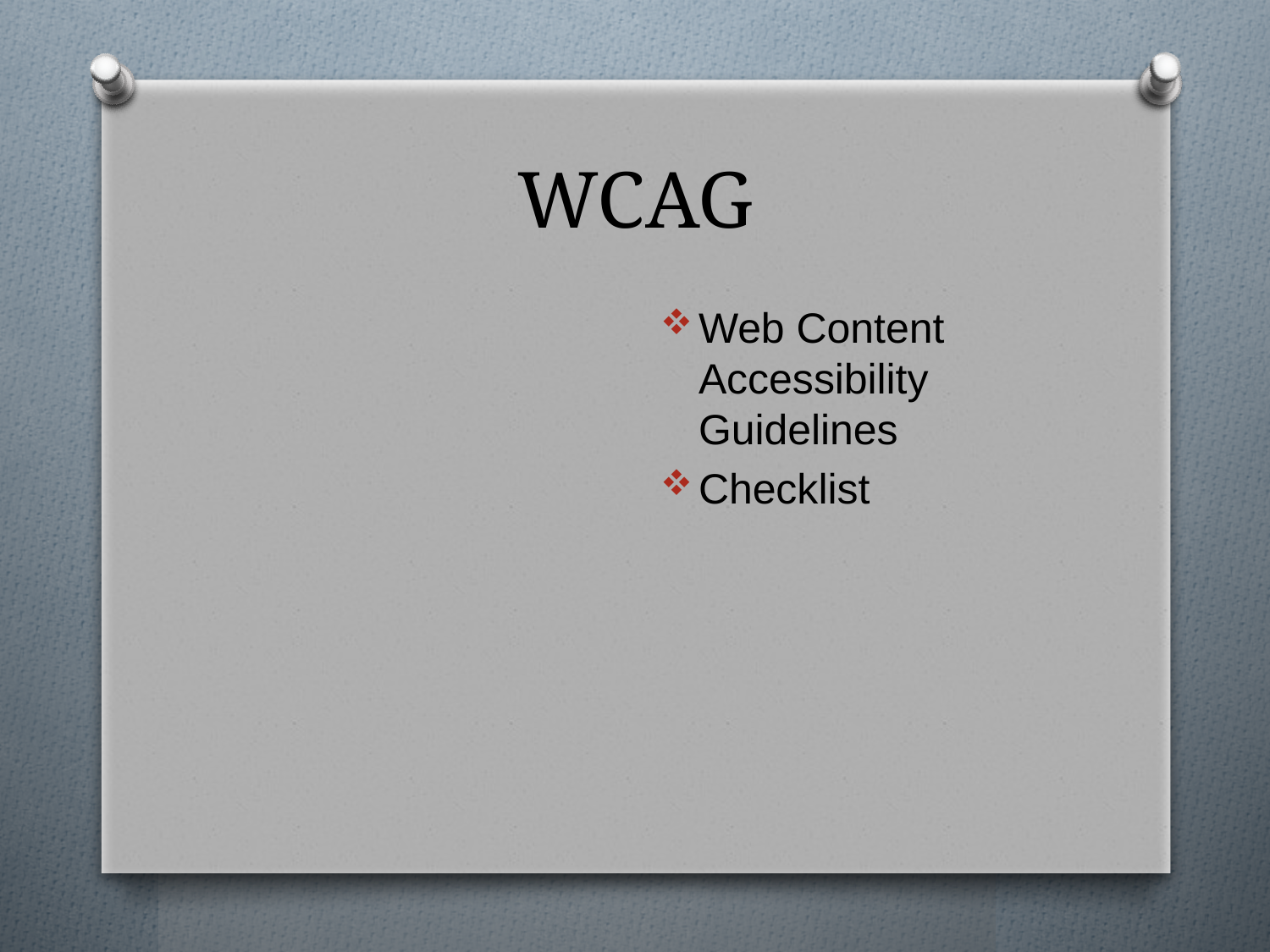

# WCAG
Web Content Accessibility Guidelines
Checklist